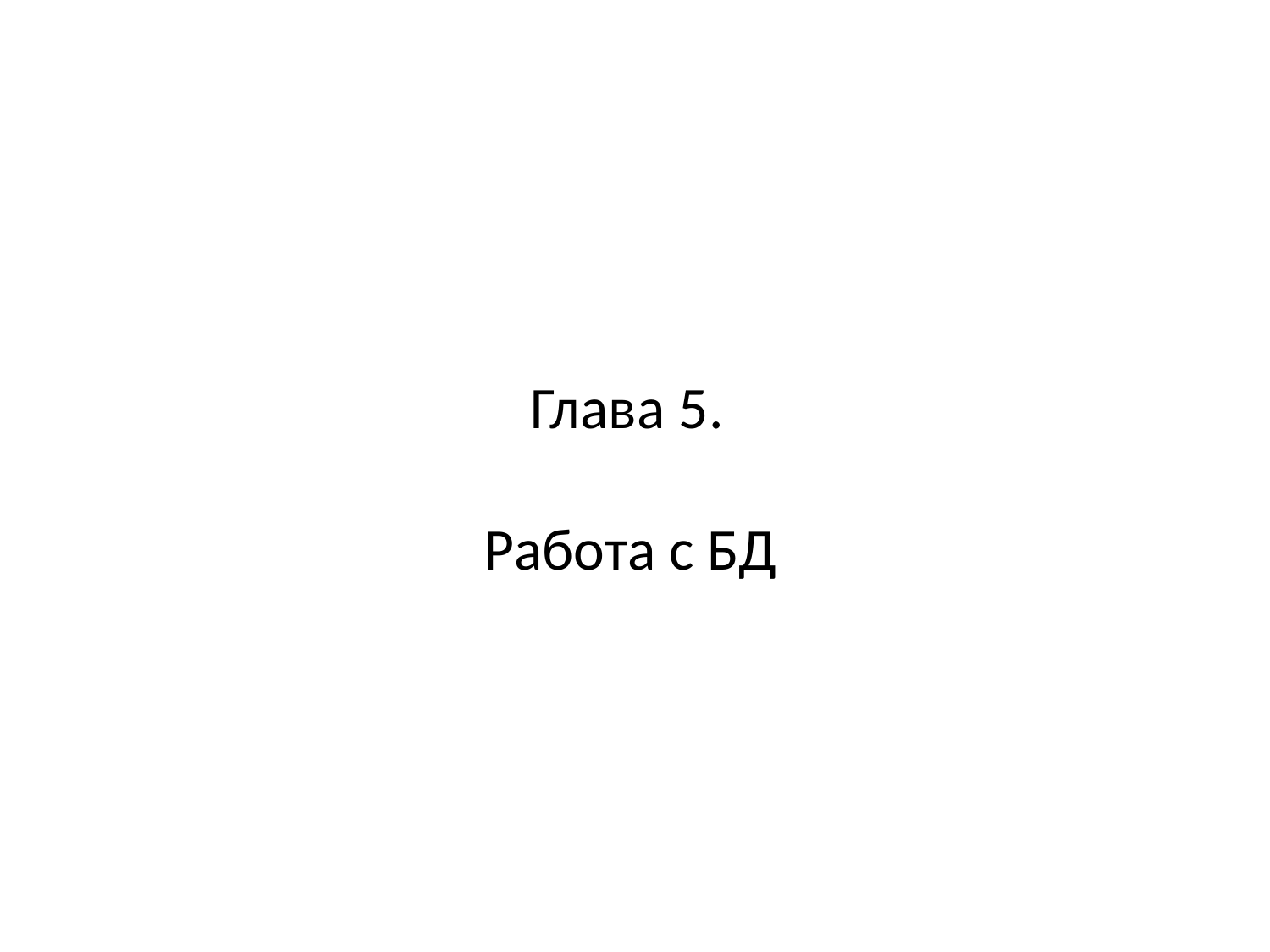

# Глава 5. Работа с БД
64